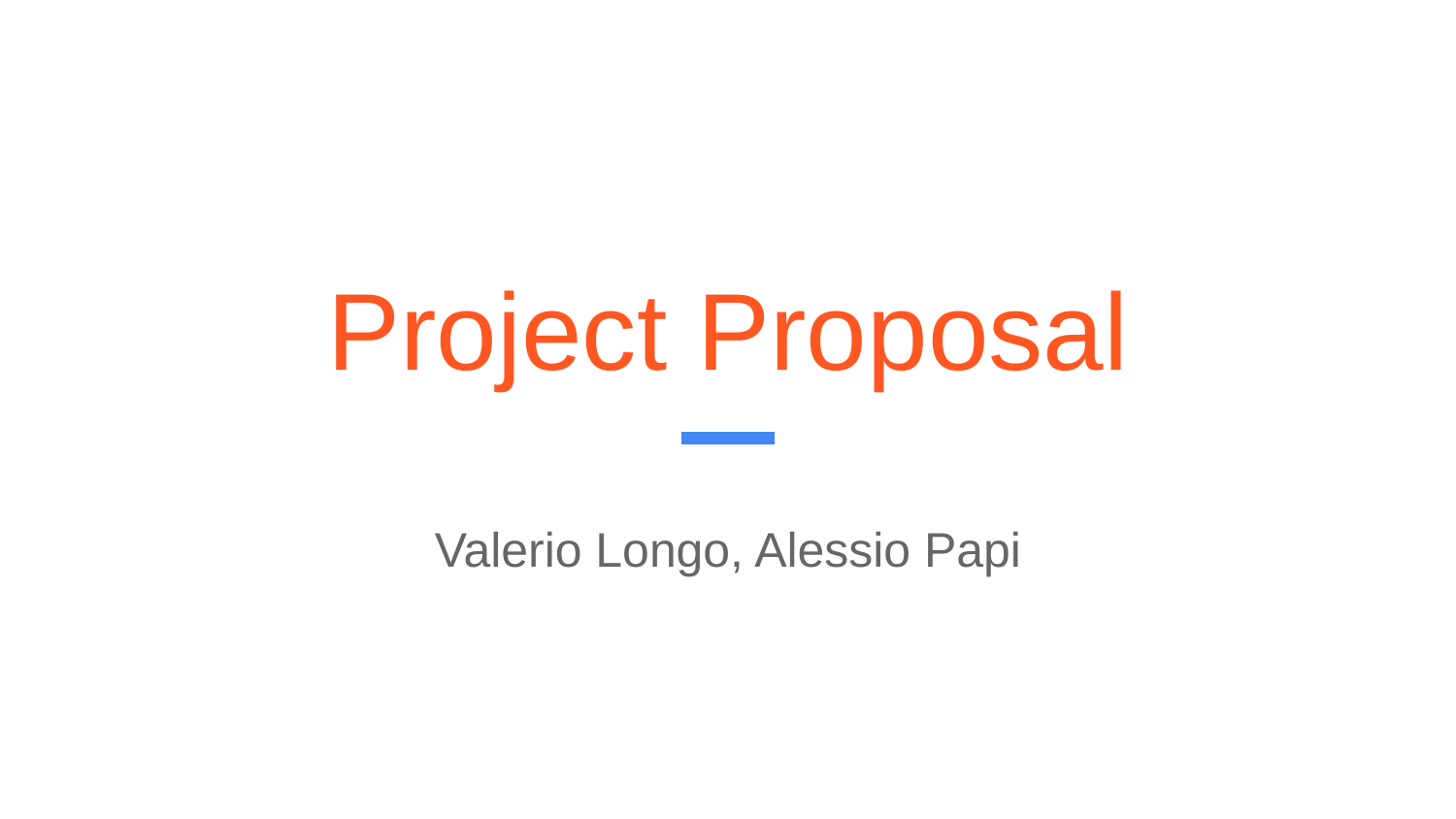

# Project Proposal
Valerio Longo, Alessio Papi